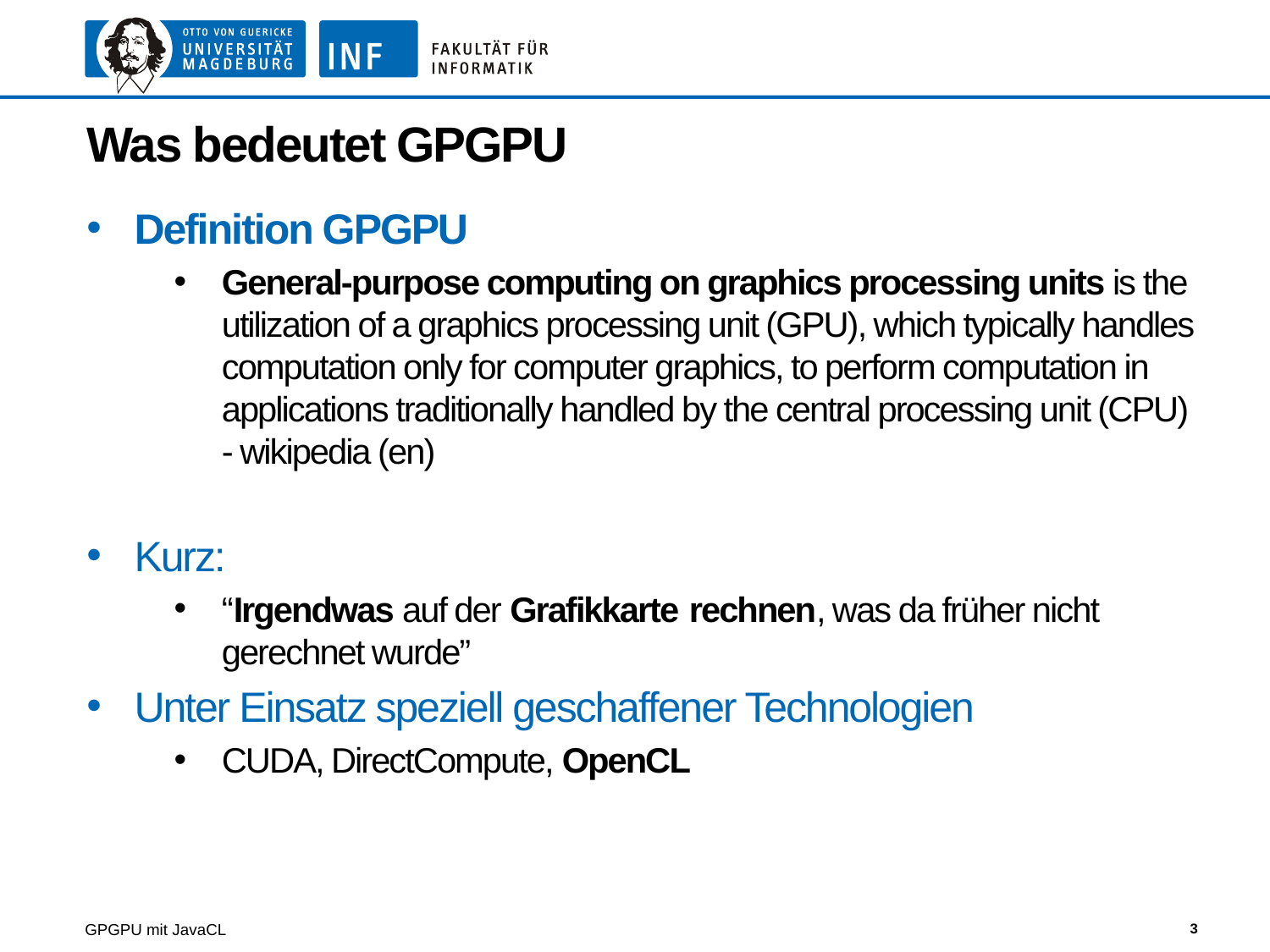

# Was bedeutet GPGPU
Definition GPGPU
General-purpose computing on graphics processing units is the utilization of a graphics processing unit (GPU), which typically handles computation only for computer graphics, to perform computation in applications traditionally handled by the central processing unit (CPU)
- wikipedia (en)

Kurz:
“Irgendwas auf der Grafikkarte rechnen, was da früher nicht gerechnet wurde”
Unter Einsatz speziell geschaffener Technologien
CUDA, DirectCompute, OpenCL